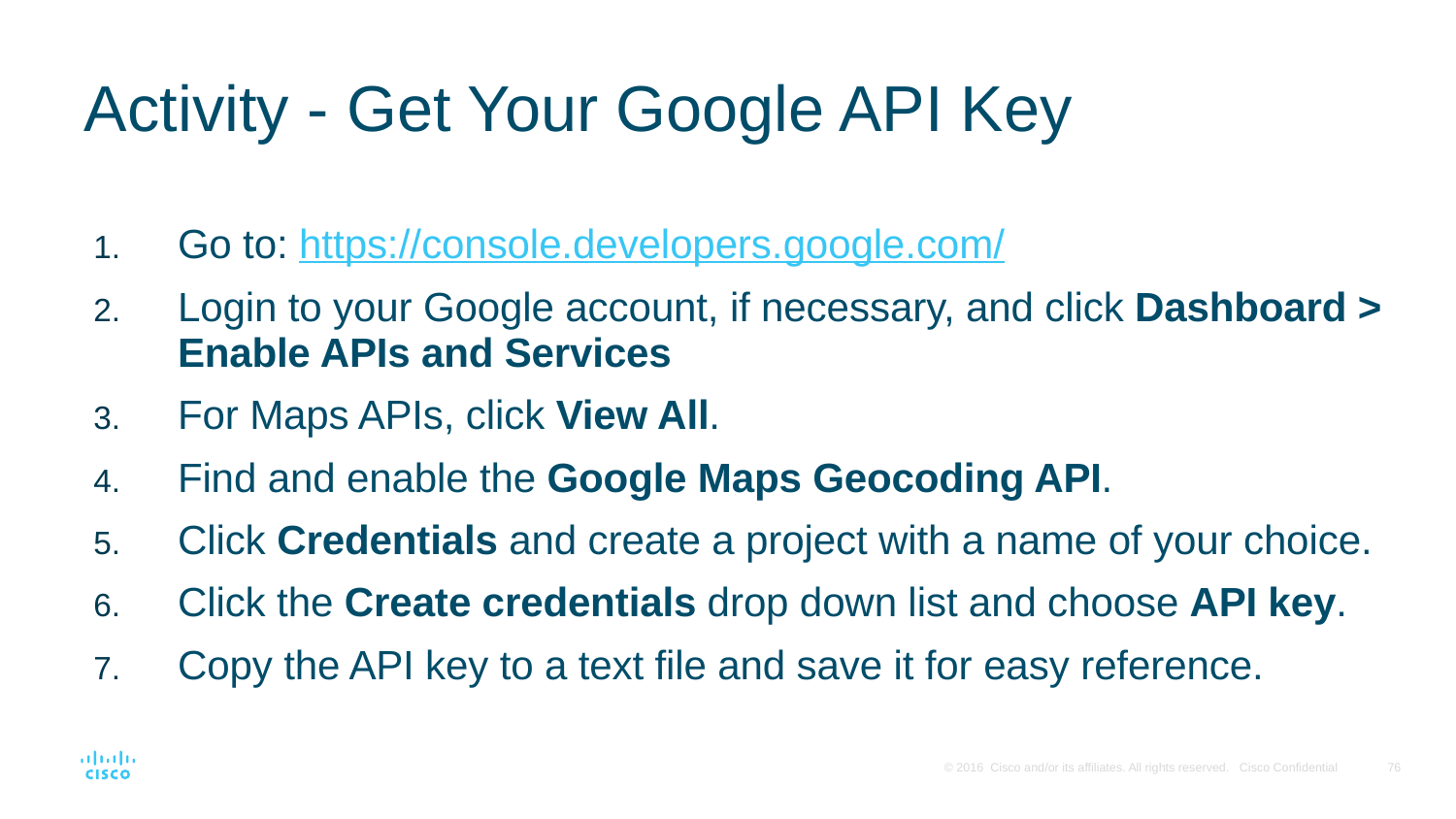

# Activity - Get Your Google API Key
Go to: https://console.developers.google.com/
Login to your Google account, if necessary, and click Dashboard > Enable APIs and Services
For Maps APIs, click View All.
Find and enable the Google Maps Geocoding API.
Click Credentials and create a project with a name of your choice.
Click the Create credentials drop down list and choose API key.
Copy the API key to a text file and save it for easy reference.